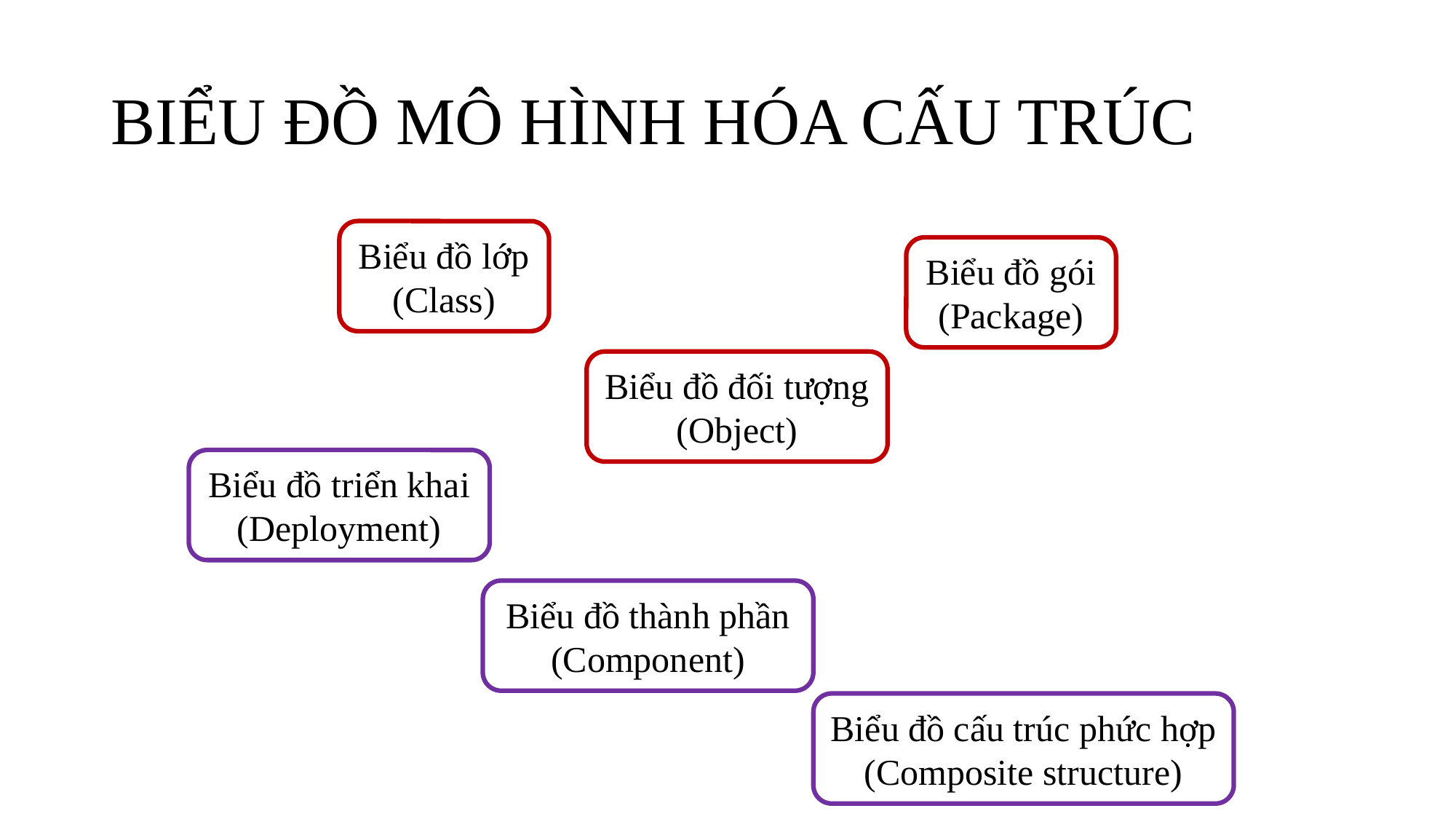

# BIỂU ĐỒ MÔ HÌNH HÓA CẤU TRÚC
Biểu đồ lớp
(Class)
Biểu đồ gói
(Package)
Biểu đồ đối tượng
(Object)
Biểu đồ triển khai
(Deployment)
Biểu đồ thành phần
(Component)
Biểu đồ cấu trúc phức hợp
(Composite structure)